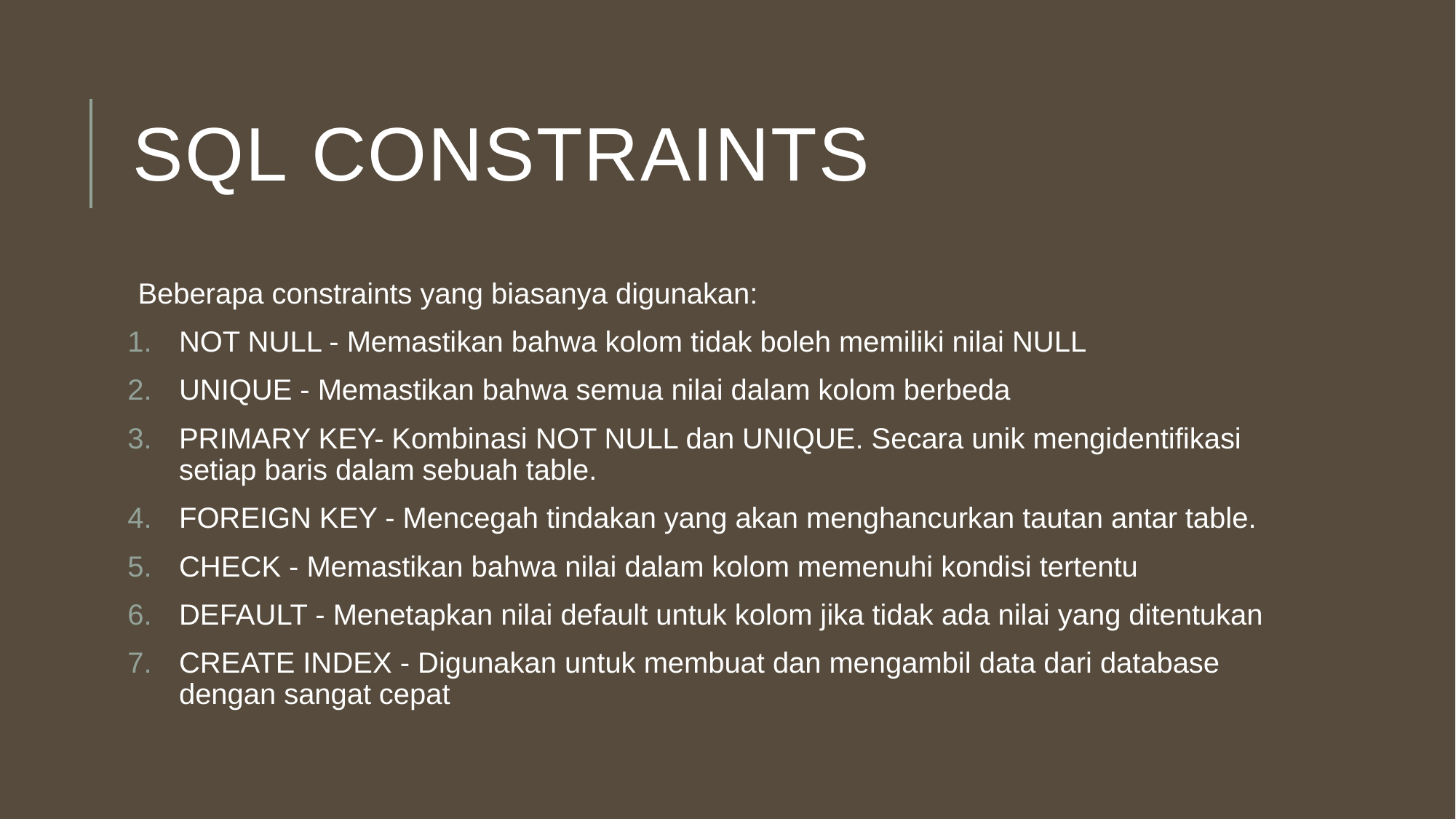

# SQL Constraints
Beberapa constraints yang biasanya digunakan:
NOT NULL - Memastikan bahwa kolom tidak boleh memiliki nilai NULL
UNIQUE - Memastikan bahwa semua nilai dalam kolom berbeda
PRIMARY KEY- Kombinasi NOT NULL dan UNIQUE. Secara unik mengidentifikasi setiap baris dalam sebuah table.
FOREIGN KEY - Mencegah tindakan yang akan menghancurkan tautan antar table.
CHECK - Memastikan bahwa nilai dalam kolom memenuhi kondisi tertentu
DEFAULT - Menetapkan nilai default untuk kolom jika tidak ada nilai yang ditentukan
CREATE INDEX - Digunakan untuk membuat dan mengambil data dari database dengan sangat cepat